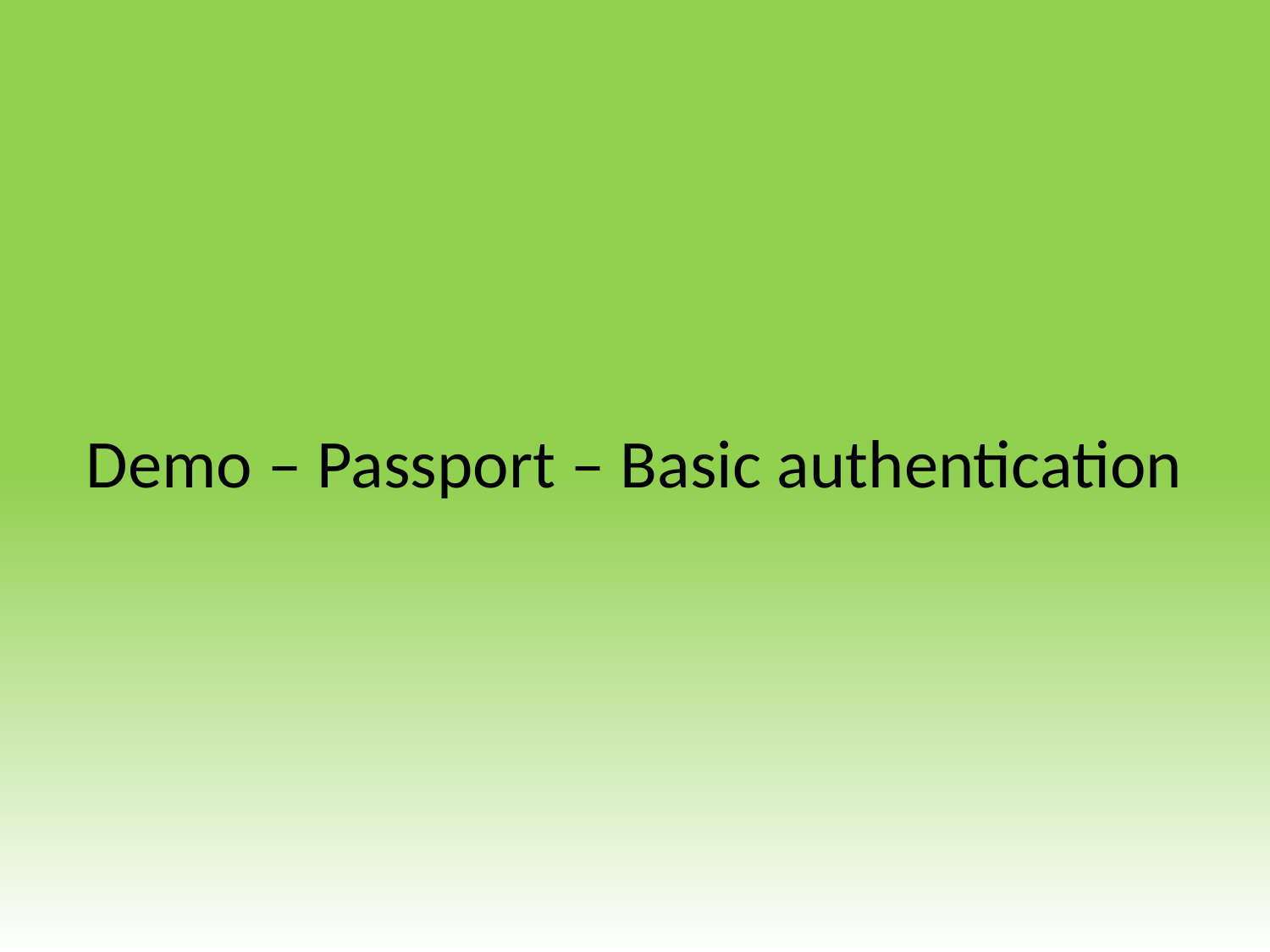

# Demo – Passport – Basic authentication